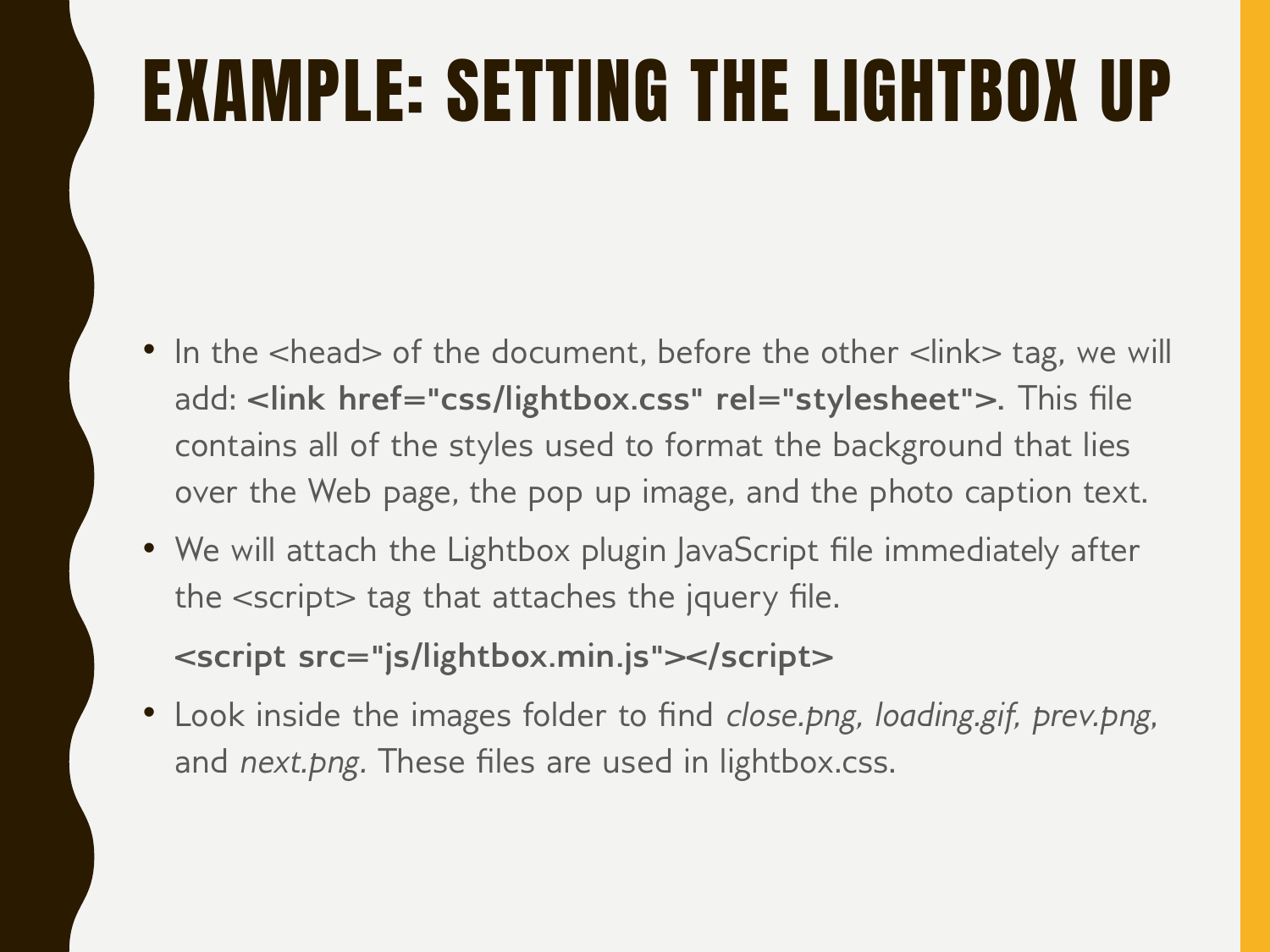

# Example: Setting the LightBox up
In the <head> of the document, before the other <link> tag, we will add: <link href="css/lightbox.css" rel="stylesheet">. This file contains all of the styles used to format the background that lies over the Web page, the pop up image, and the photo caption text.
We will attach the Lightbox plugin JavaScript file immediately after the <script> tag that attaches the jquery file.
<script src="js/lightbox.min.js"></script>
Look inside the images folder to find close.png, loading.gif, prev.png, and next.png. These files are used in lightbox.css.